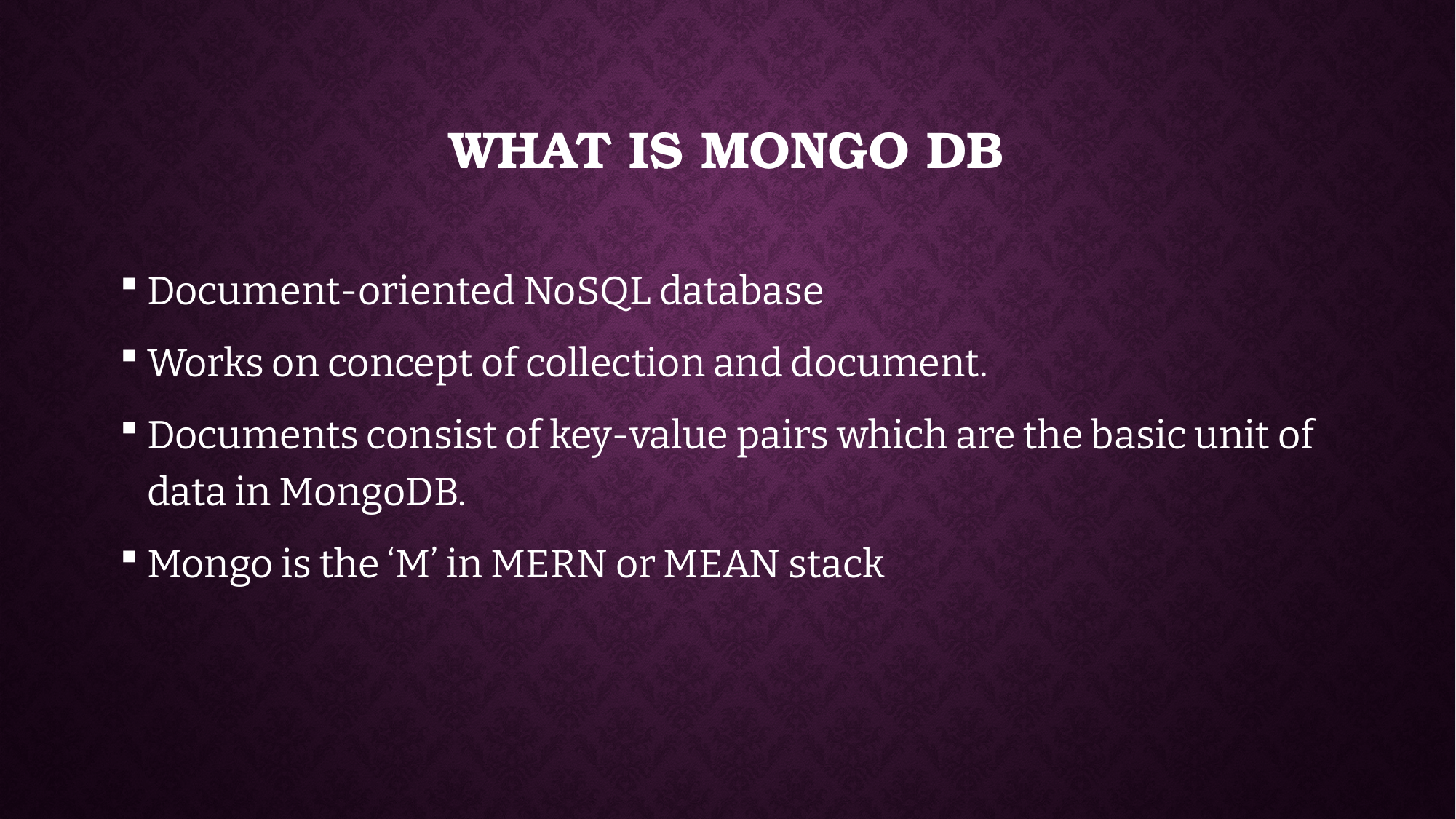

# What is Mongo DB
Document-oriented NoSQL database
Works on concept of collection and document.
Documents consist of key-value pairs which are the basic unit of data in MongoDB.
Mongo is the ‘M’ in MERN or MEAN stack